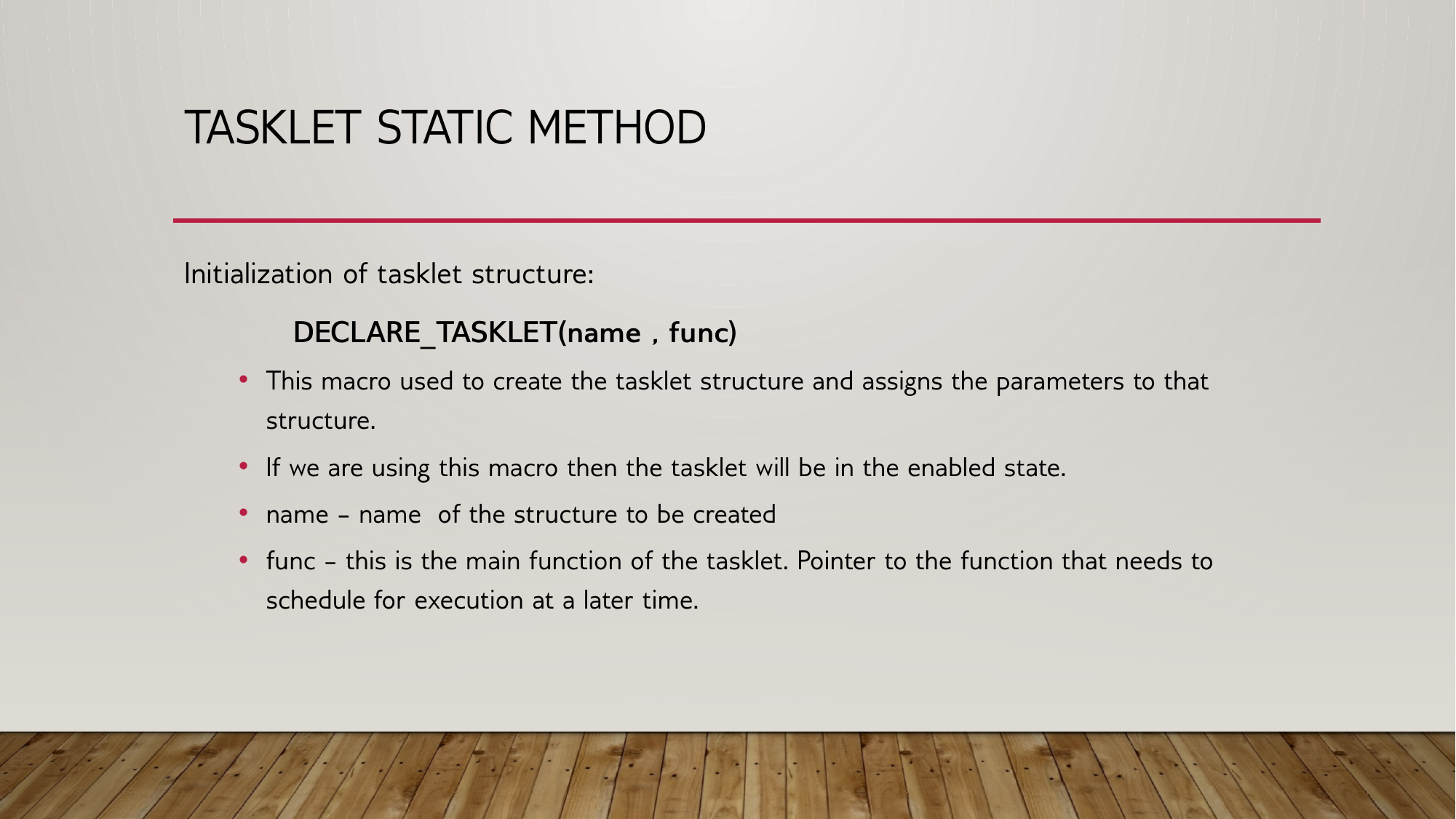

# Tasklet STATIc method
Initialization of tasklet structure:
	DECLARE_TASKLET(name , func)
This macro used to create the tasklet structure and assigns the parameters to that structure.
If we are using this macro then the tasklet will be in the enabled state.
name – name  of the structure to be created
func – this is the main function of the tasklet. Pointer to the function that needs to schedule for execution at a later time.